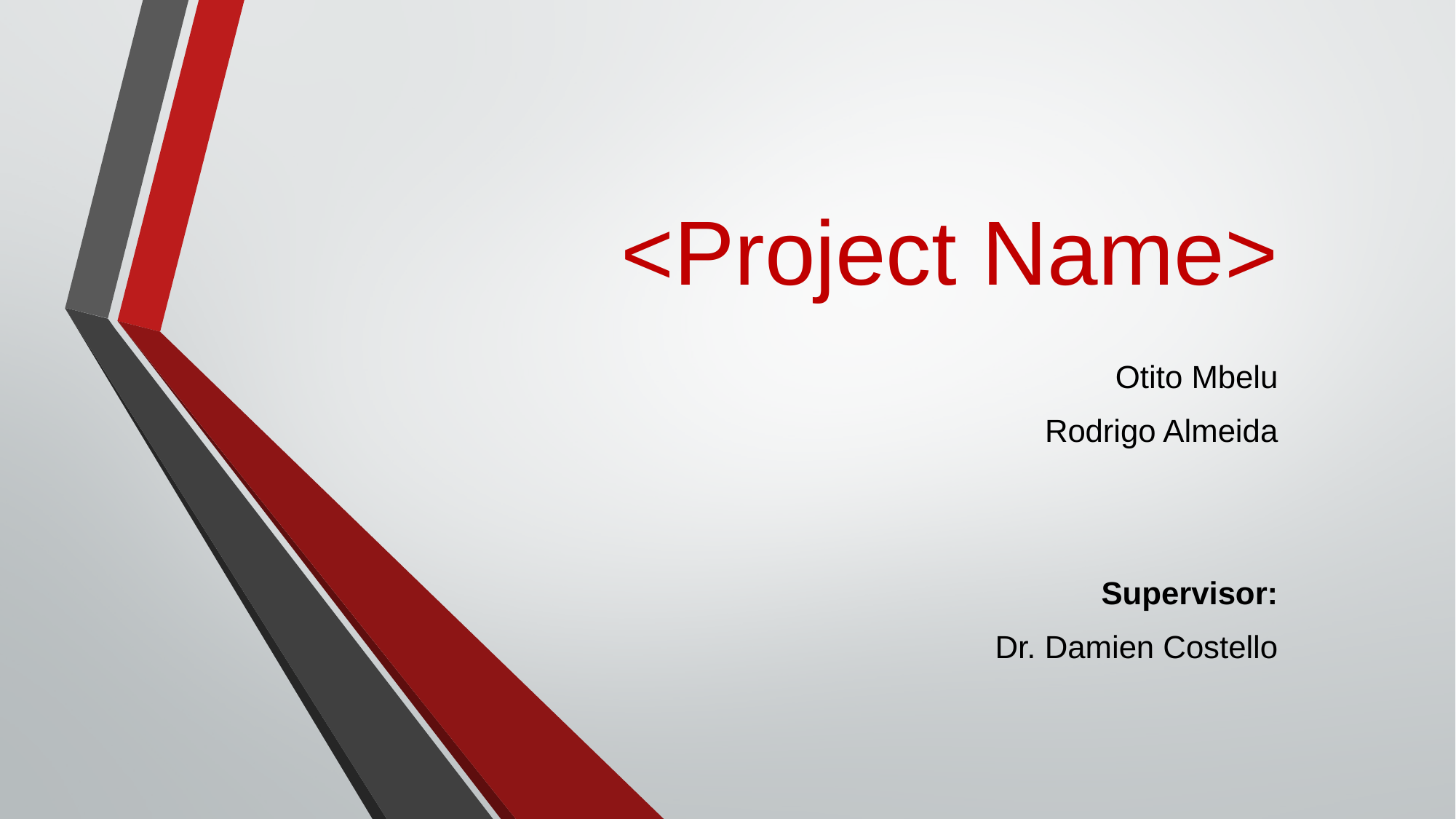

# <Project Name>
Otito Mbelu
Rodrigo Almeida

Supervisor:
Dr. Damien Costello